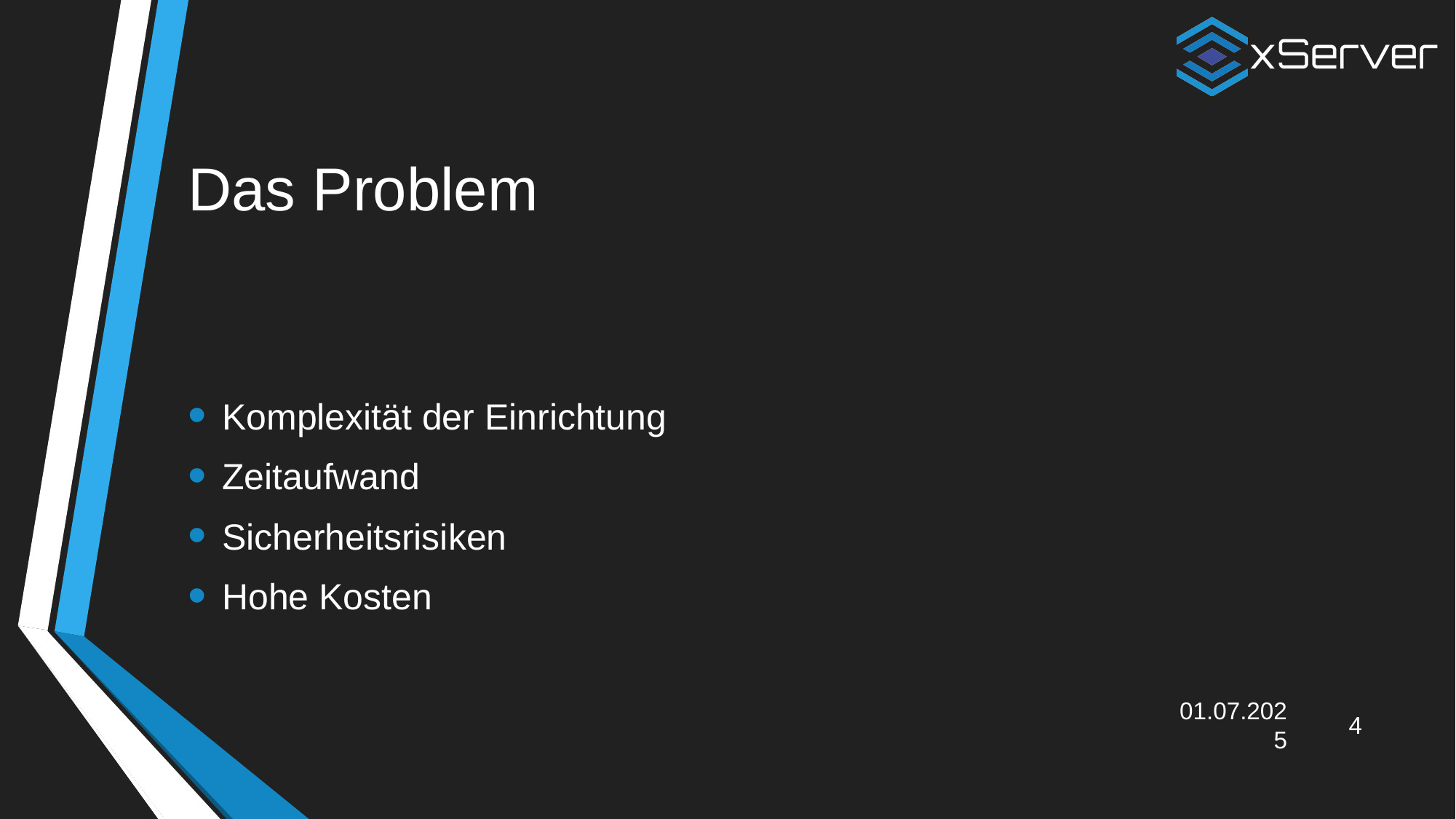

# Das Problem
Komplexität der Einrichtung
Zeitaufwand
Sicherheitsrisiken
Hohe Kosten
01.07.2025
4